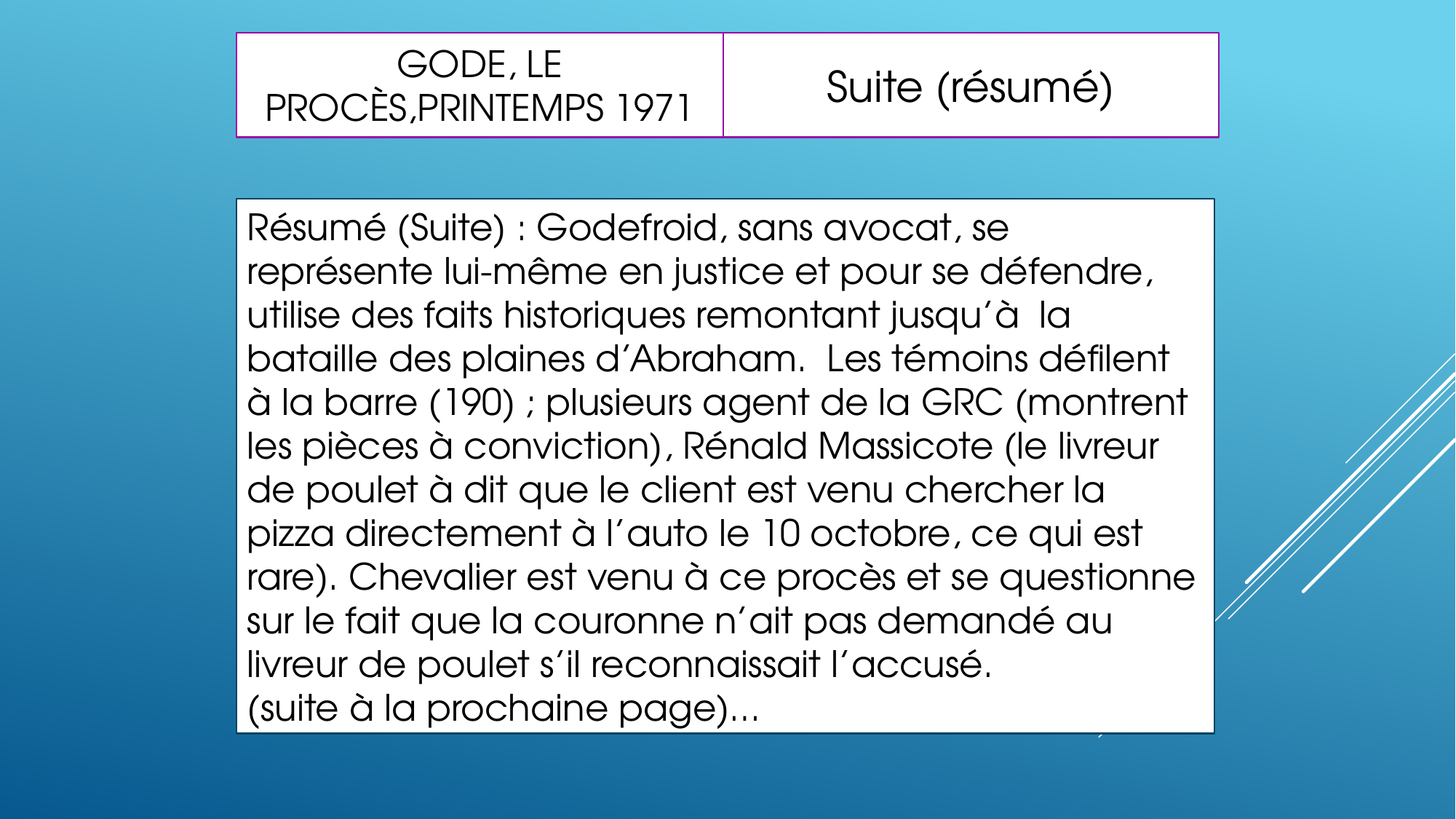

# Gode, le procès,printemps 1971
Suite (résumé)
Résumé (Suite) : Godefroid, sans avocat, se représente lui-même en justice et pour se défendre, utilise des faits historiques remontant jusqu’à  la bataille des plaines d’Abraham.  Les témoins défilent à la barre (190) ; plusieurs agent de la GRC (montrent les pièces à conviction), Rénald Massicote (le livreur de poulet à dit que le client est venu chercher la pizza directement à l’auto le 10 octobre, ce qui est rare). Chevalier est venu à ce procès et se questionne sur le fait que la couronne n’ait pas demandé au livreur de poulet s’il reconnaissait l’accusé.
(suite à la prochaine page)…